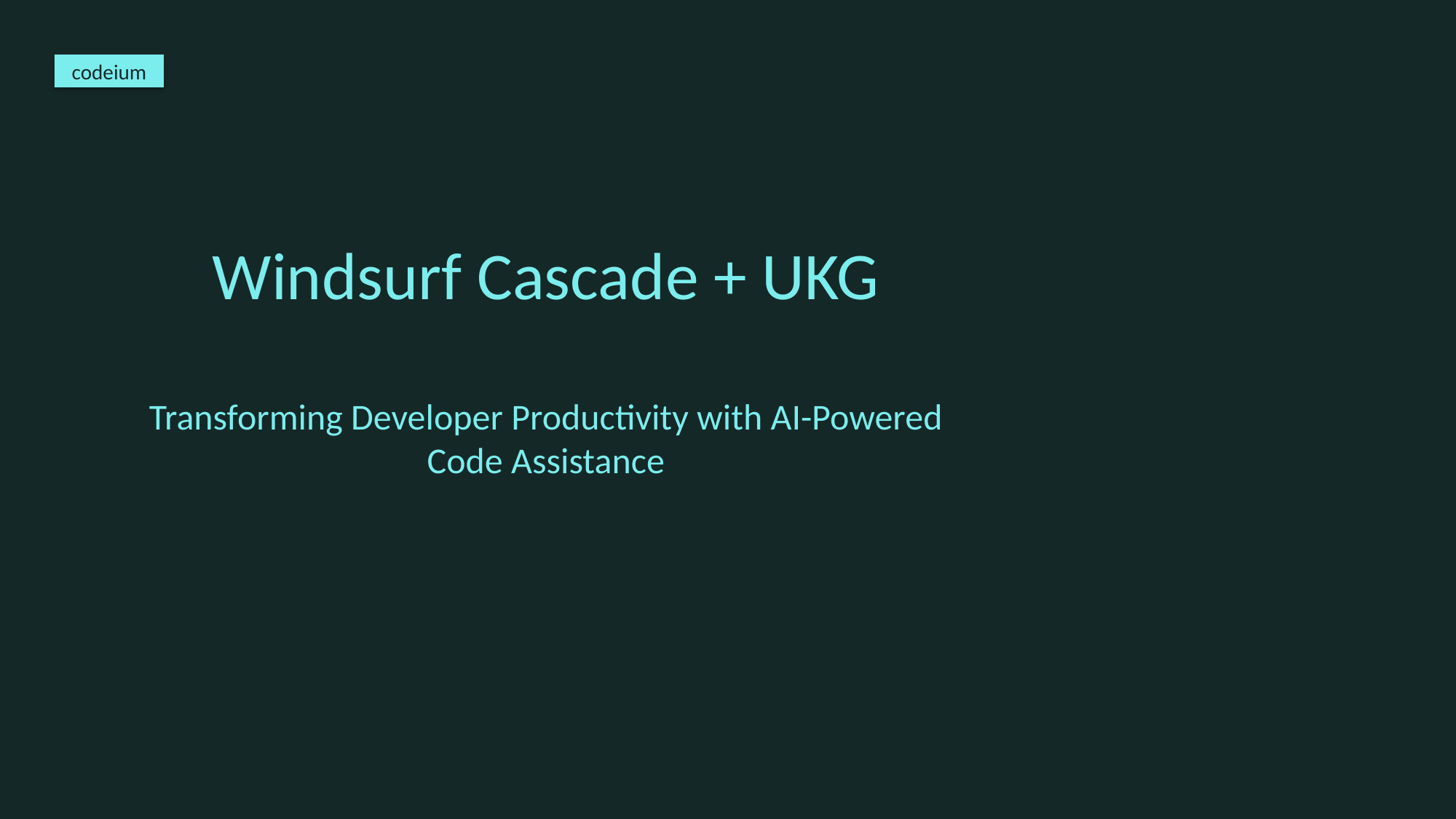

codeium
# Windsurf Cascade + UKG
Transforming Developer Productivity with AI-Powered Code Assistance